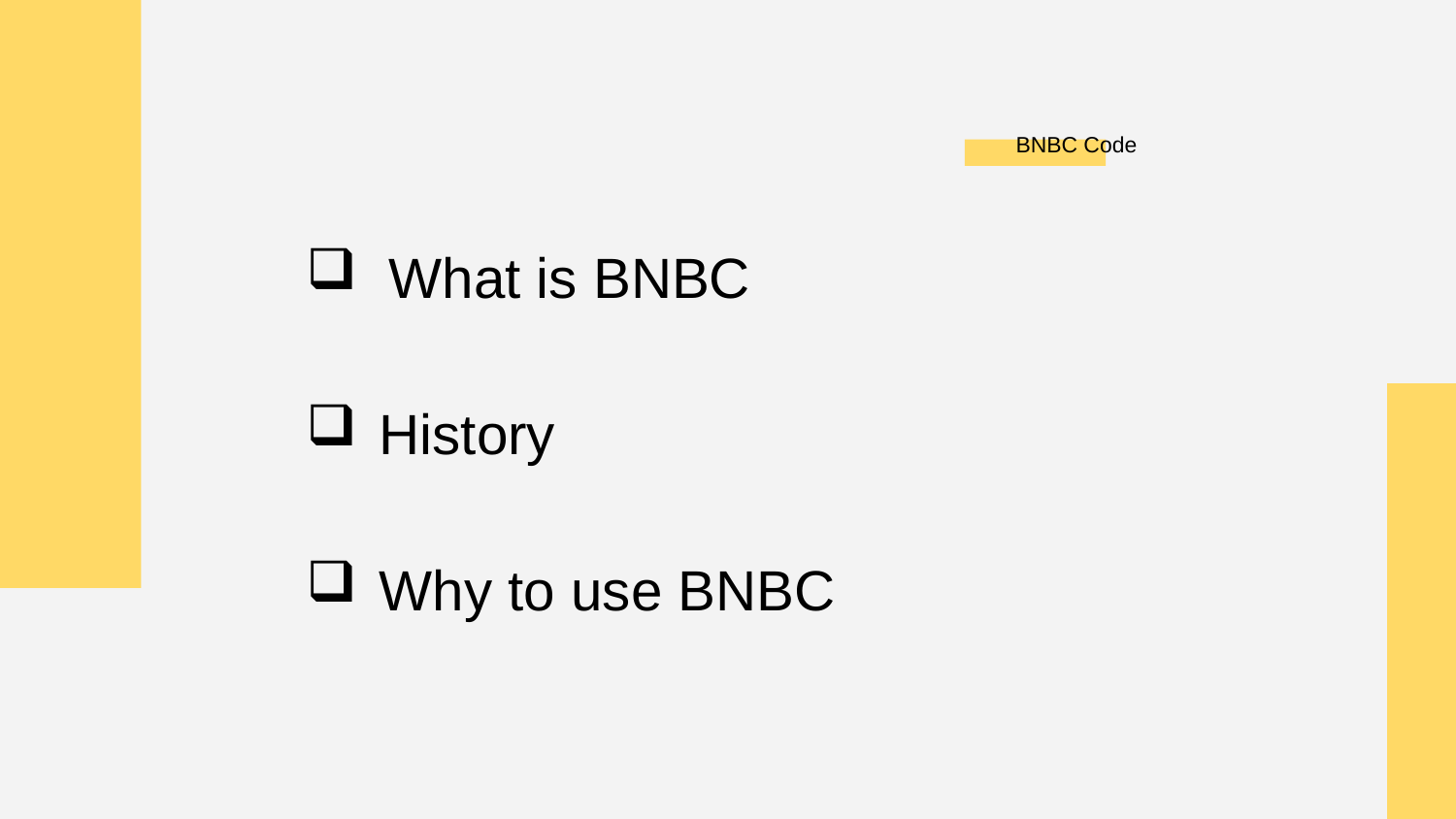

# BNBC Code

  What is BNBC

History

Why to use BNBC